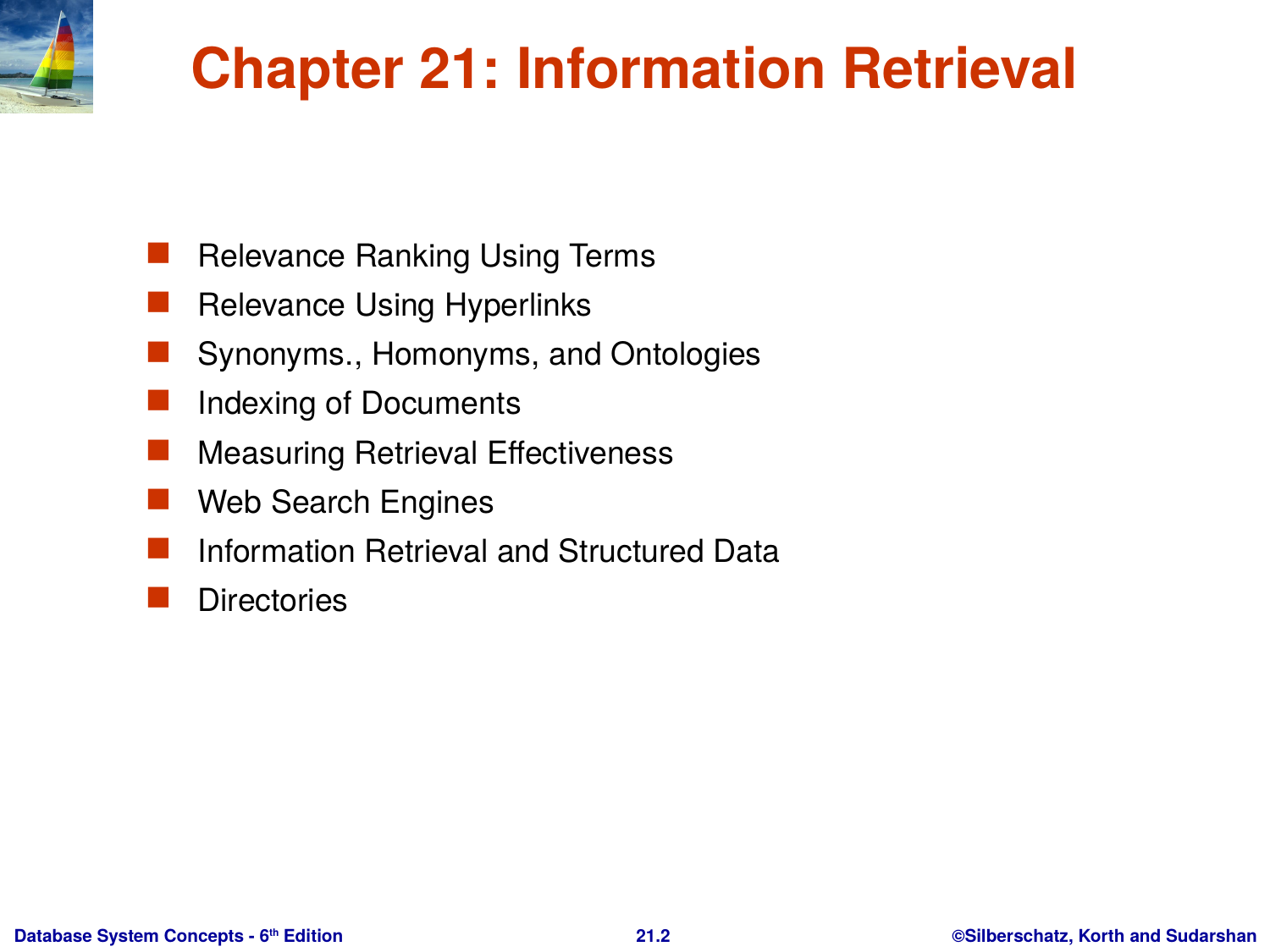

# Chapter 21: Information Retrieval

Relevance Ranking Using Terms
Relevance Using Hyperlinks
Synonyms., Homonyms, and Ontologies
Indexing of Documents
Measuring Retrieval Effectiveness
Web Search Engines
Information Retrieval and Structured Data
Directories